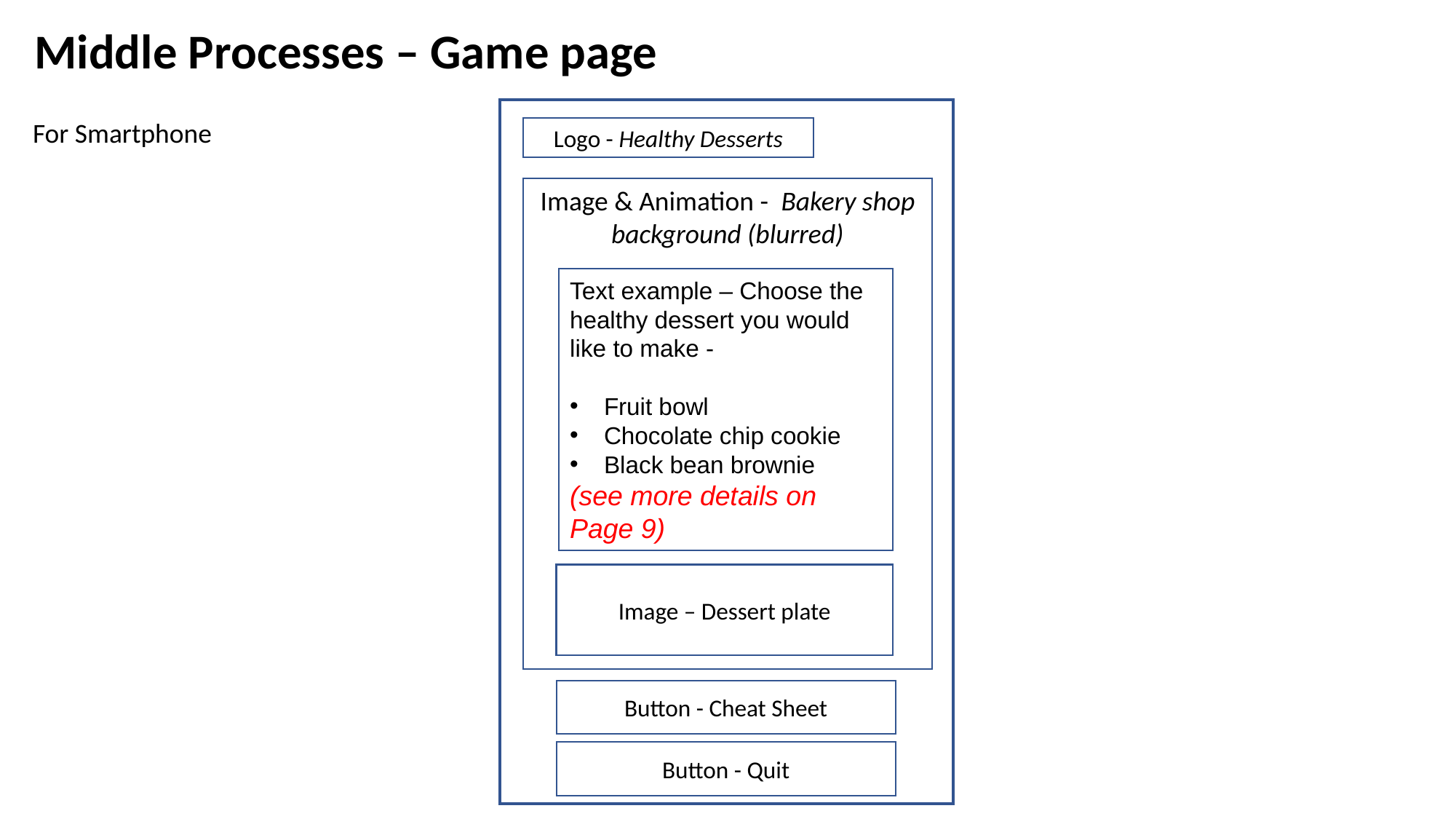

Middle Processes – Game page

For Smartphone
Logo - Healthy Desserts
Image & Animation -  Bakery shop background (blurred)
Text example – Choose the healthy dessert you would like to make -

Fruit bowl
Chocolate chip cookie
Black bean brownie
(see more details on Page 9)
Image – Dessert plate
Button - Cheat Sheet
Button - Quit